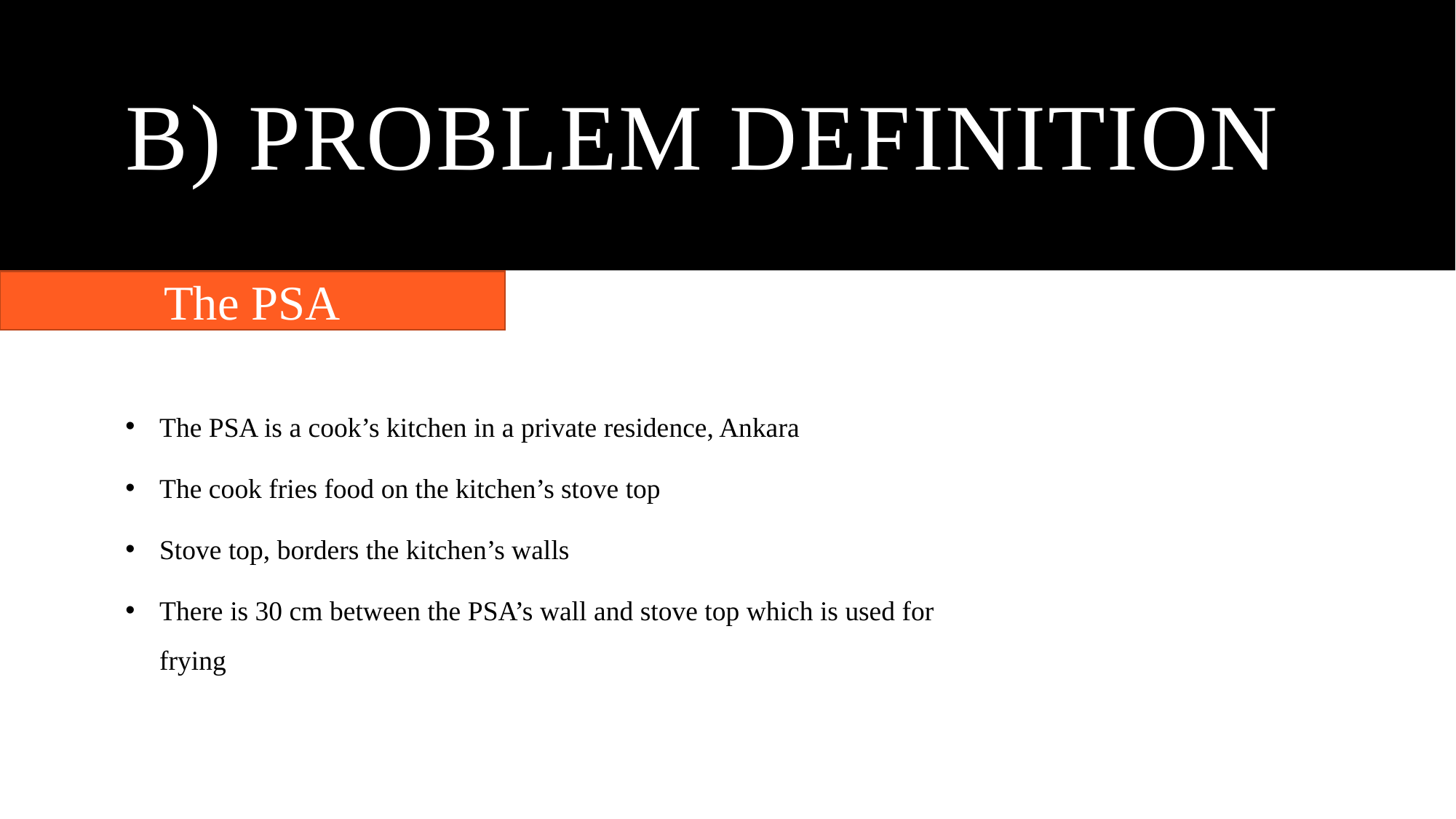

# B) Problem definition
The PSA
The PSA is a cook’s kitchen in a private residence, Ankara
The cook fries food on the kitchen’s stove top
Stove top, borders the kitchen’s walls
There is 30 cm between the PSA’s wall and stove top which is used for frying